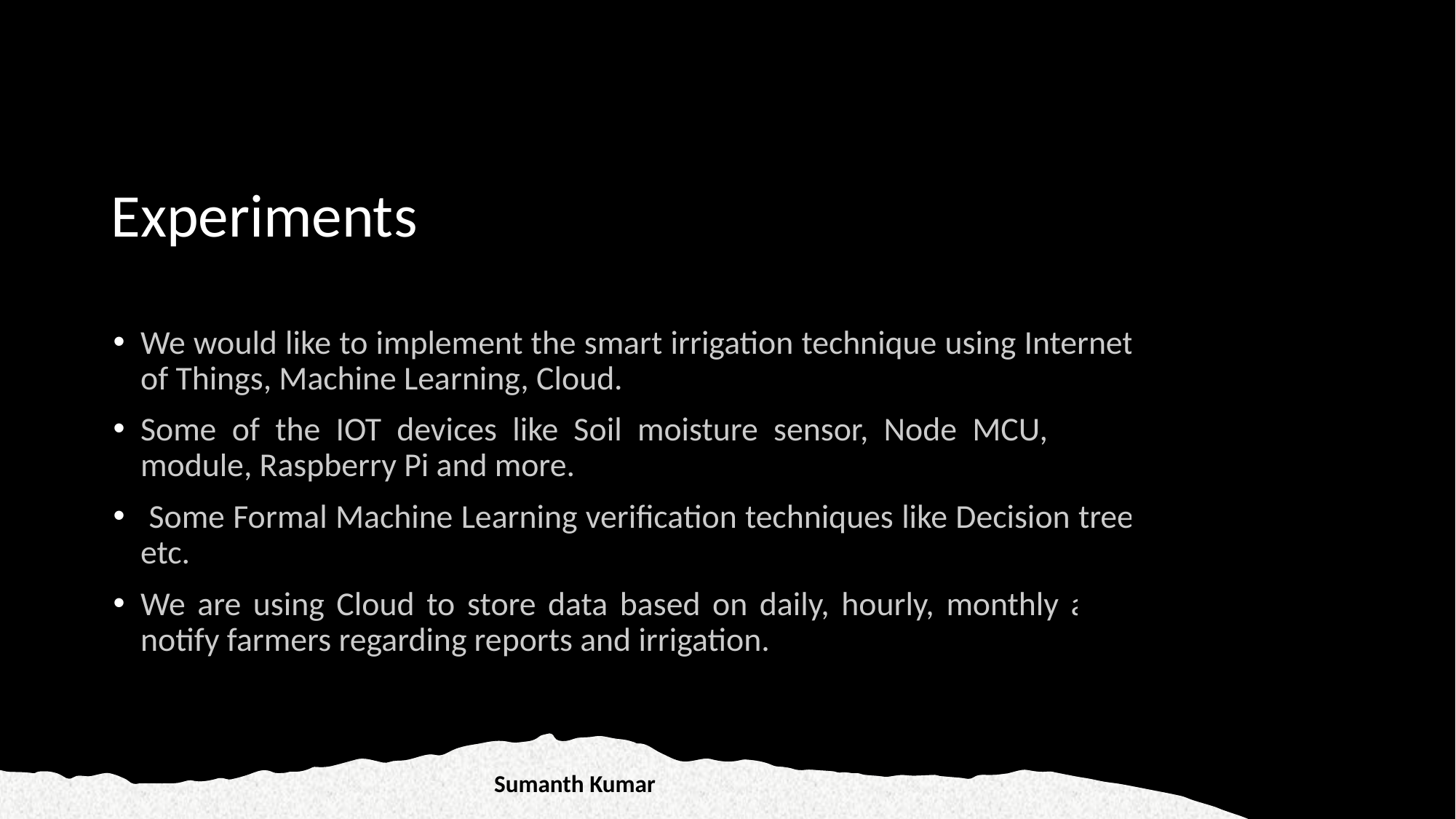

# Experiments
We would like to implement the smart irrigation technique using Internet of Things, Machine Learning, Cloud.
Some of the IOT devices like Soil moisture sensor, Node MCU, Wi-Fi module, Raspberry Pi and more.
 Some Formal Machine Learning verification techniques like Decision tree etc.
We are using Cloud to store data based on daily, hourly, monthly and  notify farmers regarding reports and irrigation.

6
Sumanth Kumar